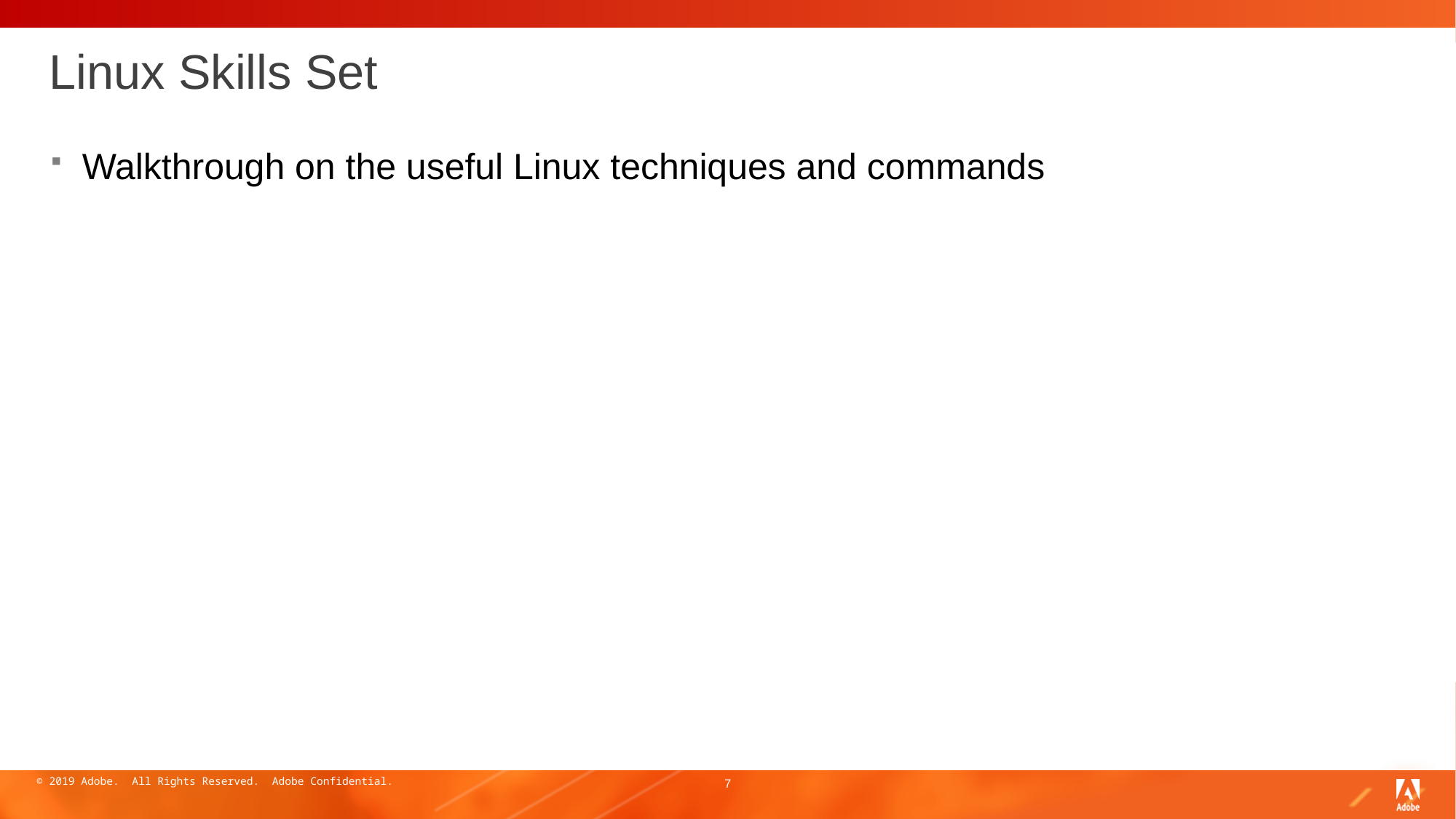

# Linux Skills Set
Walkthrough on the useful Linux techniques and commands
7